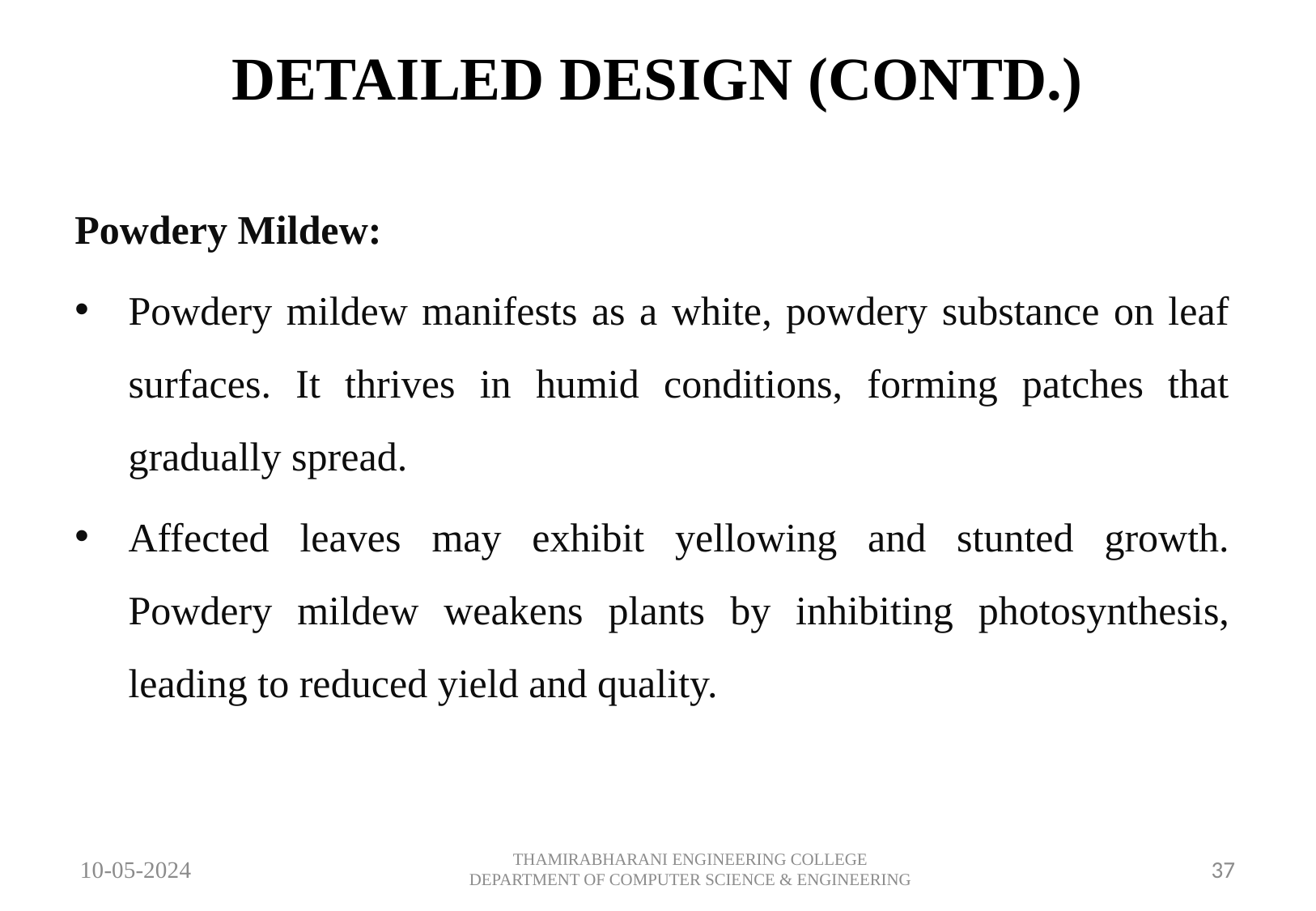

# DETAILED DESIGN (CONTD.)
Powdery Mildew:
Powdery mildew manifests as a white, powdery substance on leaf surfaces. It thrives in humid conditions, forming patches that gradually spread.
Affected leaves may exhibit yellowing and stunted growth. Powdery mildew weakens plants by inhibiting photosynthesis, leading to reduced yield and quality.
10-05-2024
THAMIRABHARANI ENGINEERING COLLEGE DEPARTMENT OF COMPUTER SCIENCE & ENGINEERING
37